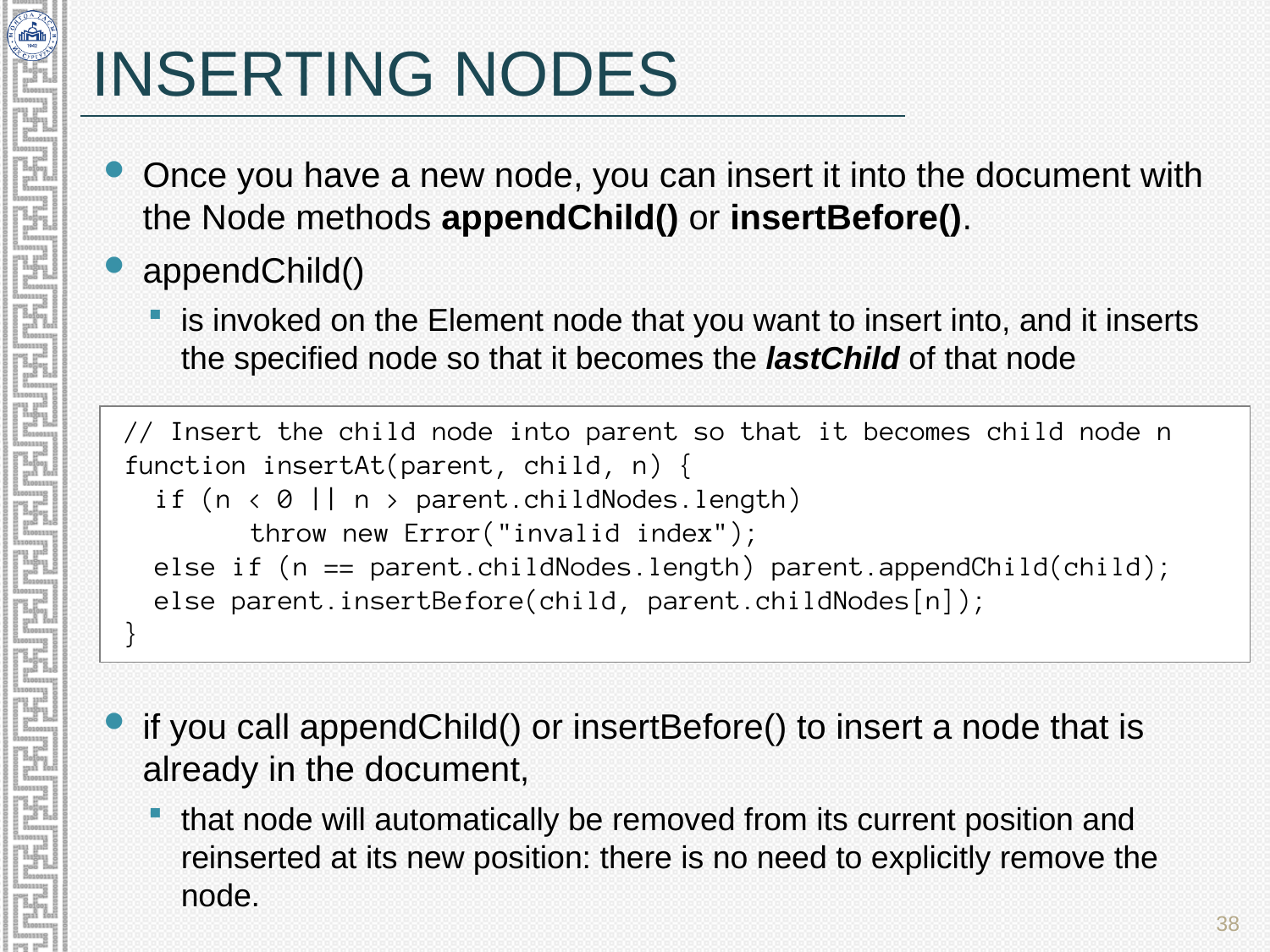

# Inserting Nodes
Once you have a new node, you can insert it into the document with the Node methods appendChild() or insertBefore().
appendChild()
is invoked on the Element node that you want to insert into, and it inserts the specified node so that it becomes the lastChild of that node

if you call appendChild() or insertBefore() to insert a node that is already in the document,
that node will automatically be removed from its current position and reinserted at its new position: there is no need to explicitly remove the node.
// Insert the child node into parent so that it becomes child node n
function insertAt(parent, child, n) {
  if (n < 0 || n > parent.childNodes.length)
	throw new Error("invalid index");
  else if (n == parent.childNodes.length) parent.appendChild(child);
  else parent.insertBefore(child, parent.childNodes[n]);
}
38